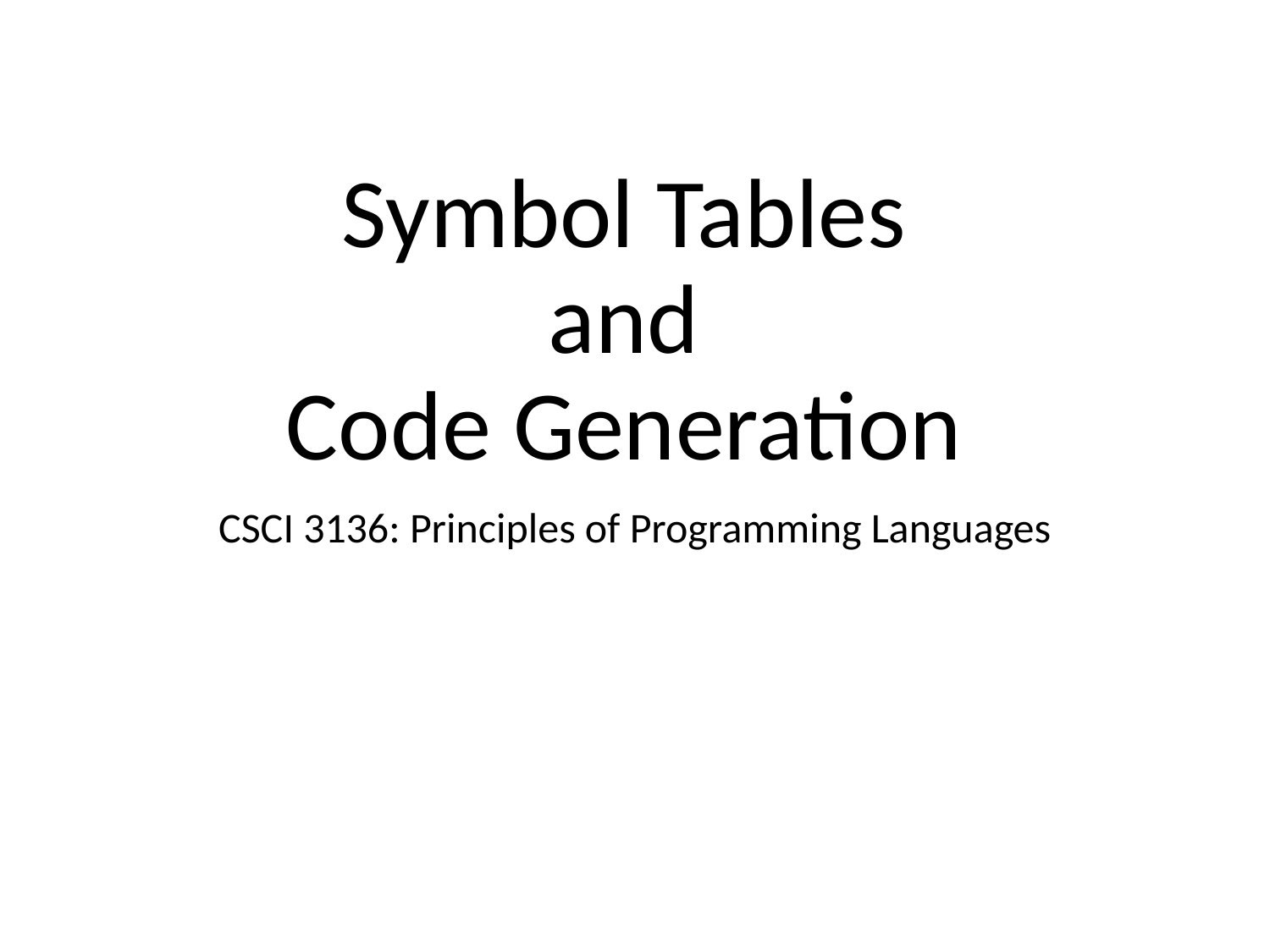

# Symbol Tables and Code Generation
CSCI 3136: Principles of Programming Languages